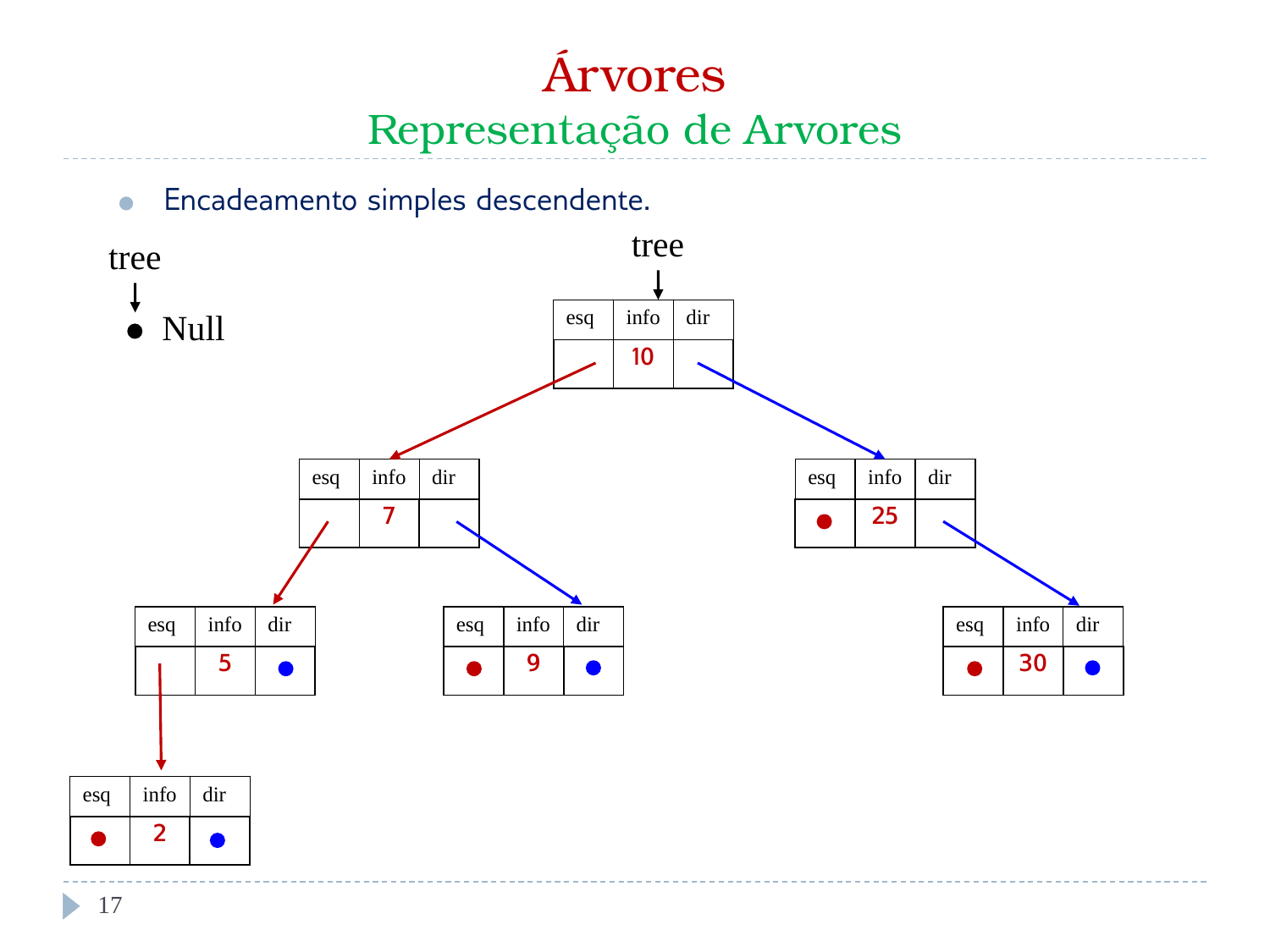

# Árvores Representação de Arvores

Encadeamento simples descendente.
tree
tree
Null
| esq | info | dir |
| --- | --- | --- |
|  | 10 |  |

| esq | info | dir |
| --- | --- | --- |
|  | 7 |  |
| esq | info | dir |
| --- | --- | --- |
|  | 25 |  |

| esq | info | dir |
| --- | --- | --- |
|  | 5 |  |
| esq | info | dir |
| --- | --- | --- |
|  | 9 |  |
| esq | info | dir |
| --- | --- | --- |
|  | 30 |  |

| esq | info | dir |
| --- | --- | --- |
|  | 2 |  |

17